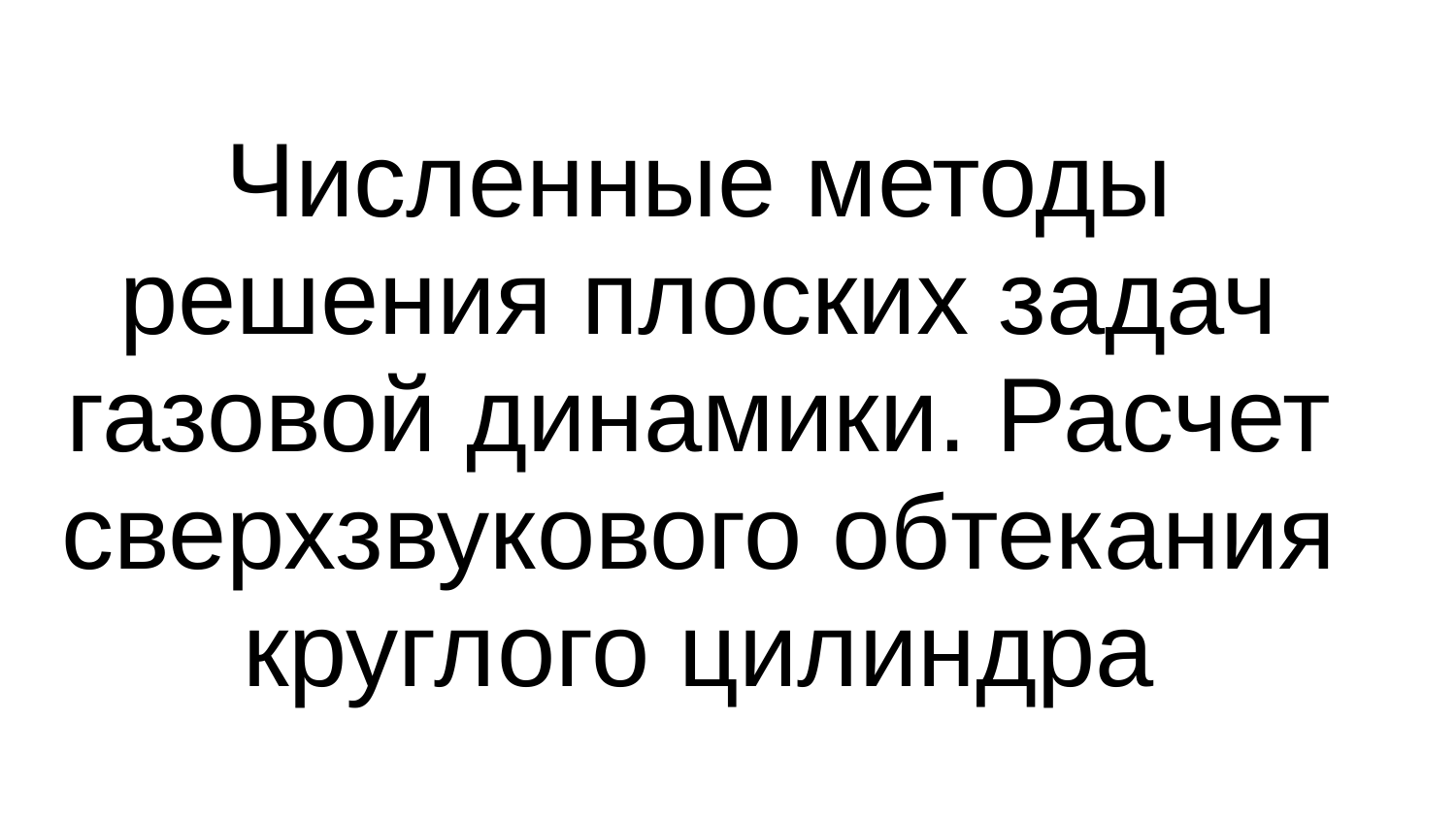

# Численные методы решения плоских задач газовой динамики. Расчет сверхзвукового обтекания круглого цилиндра